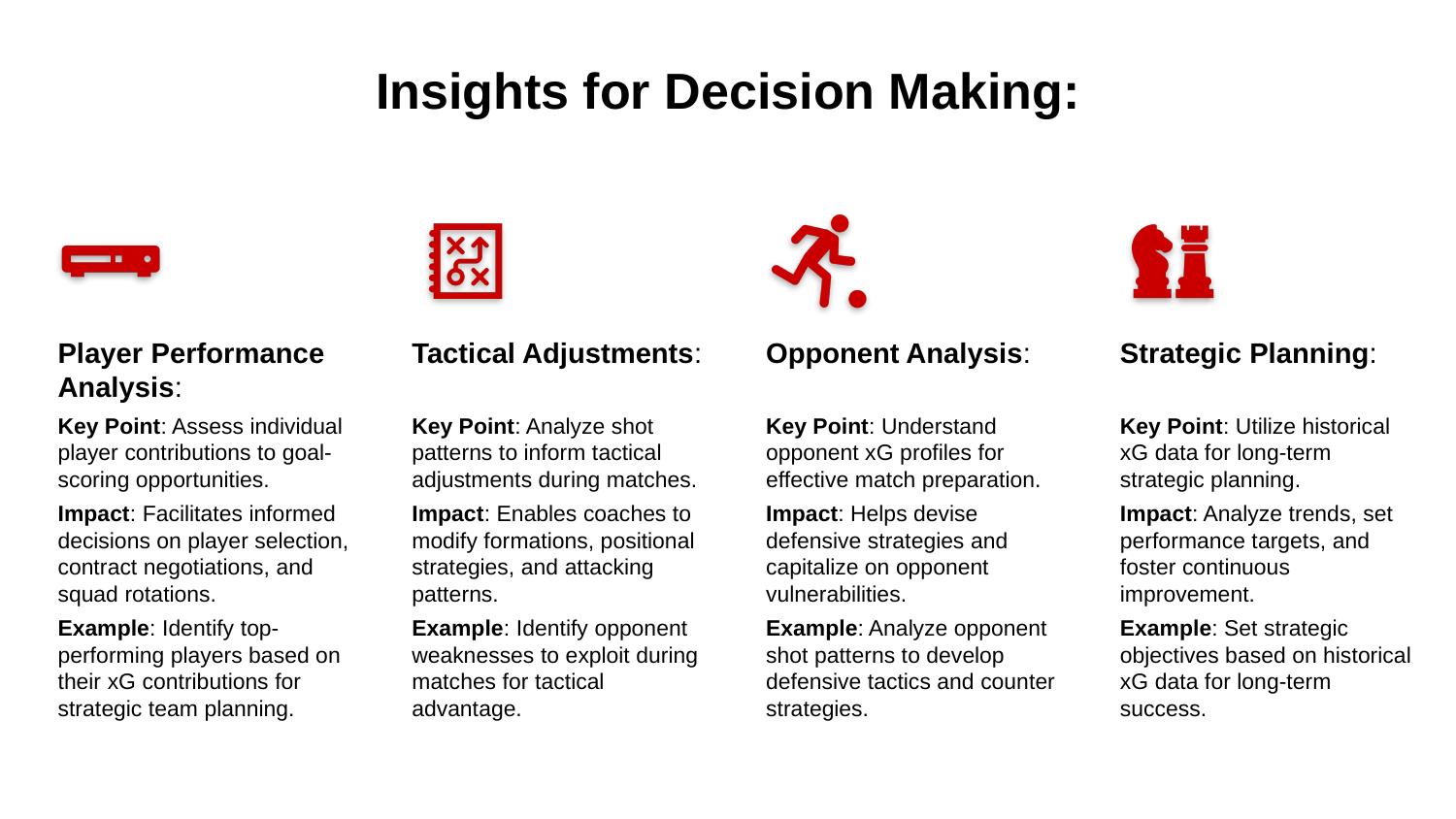

# Insights for Decision Making:
Player Performance Analysis:
Key Point: Assess individual player contributions to goal-scoring opportunities.
Impact: Facilitates informed decisions on player selection, contract negotiations, and squad rotations.
Example: Identify top-performing players based on their xG contributions for strategic team planning.
Tactical Adjustments:
Key Point: Analyze shot patterns to inform tactical adjustments during matches.
Impact: Enables coaches to modify formations, positional strategies, and attacking patterns.
Example: Identify opponent weaknesses to exploit during matches for tactical advantage.
Opponent Analysis:
Key Point: Understand opponent xG profiles for effective match preparation.
Impact: Helps devise defensive strategies and capitalize on opponent vulnerabilities.
Example: Analyze opponent shot patterns to develop defensive tactics and counter strategies.
Strategic Planning:
Key Point: Utilize historical xG data for long-term strategic planning.
Impact: Analyze trends, set performance targets, and foster continuous improvement.
Example: Set strategic objectives based on historical xG data for long-term success.